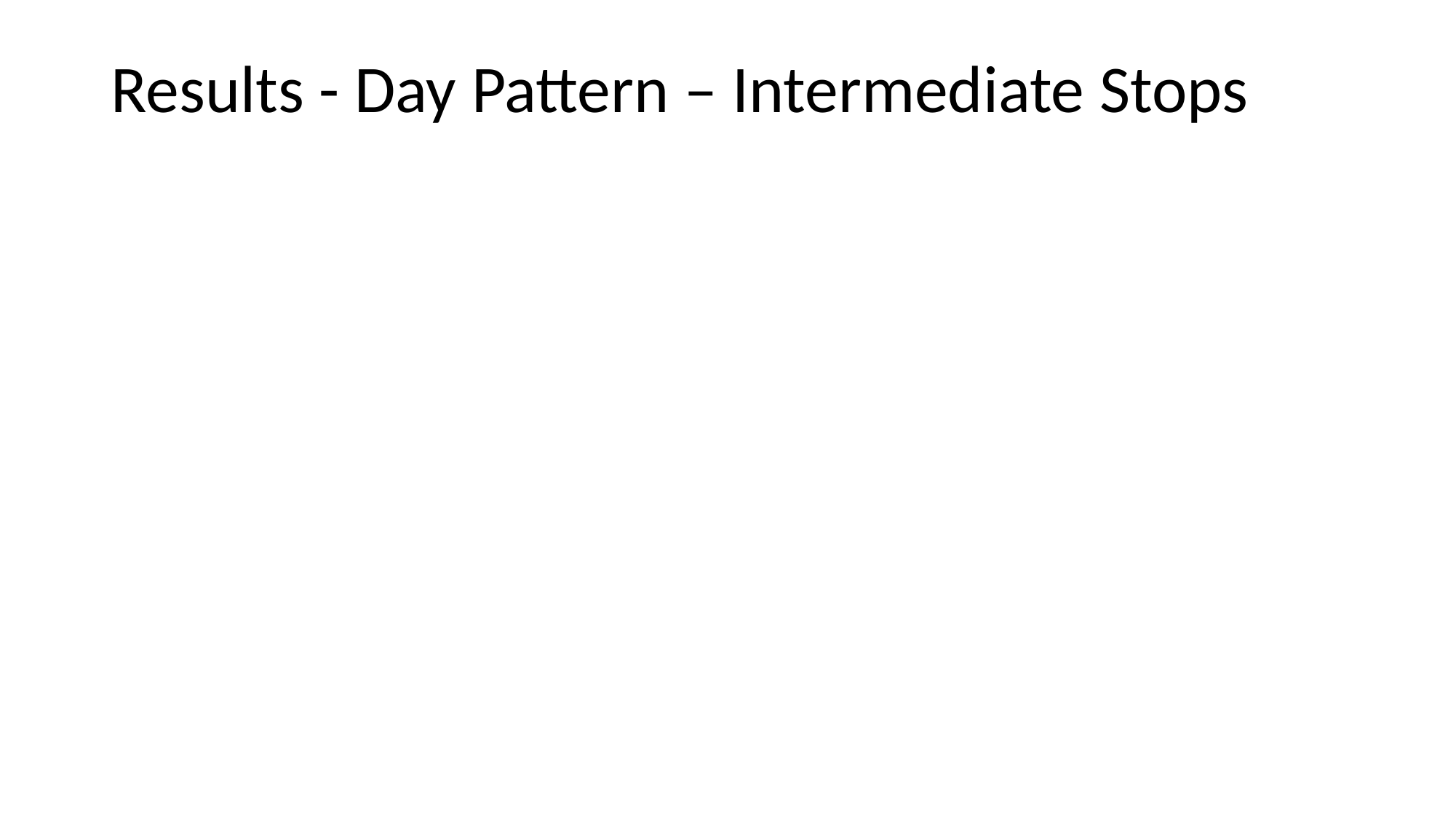

# Results - Day Pattern – Intermediate Stops